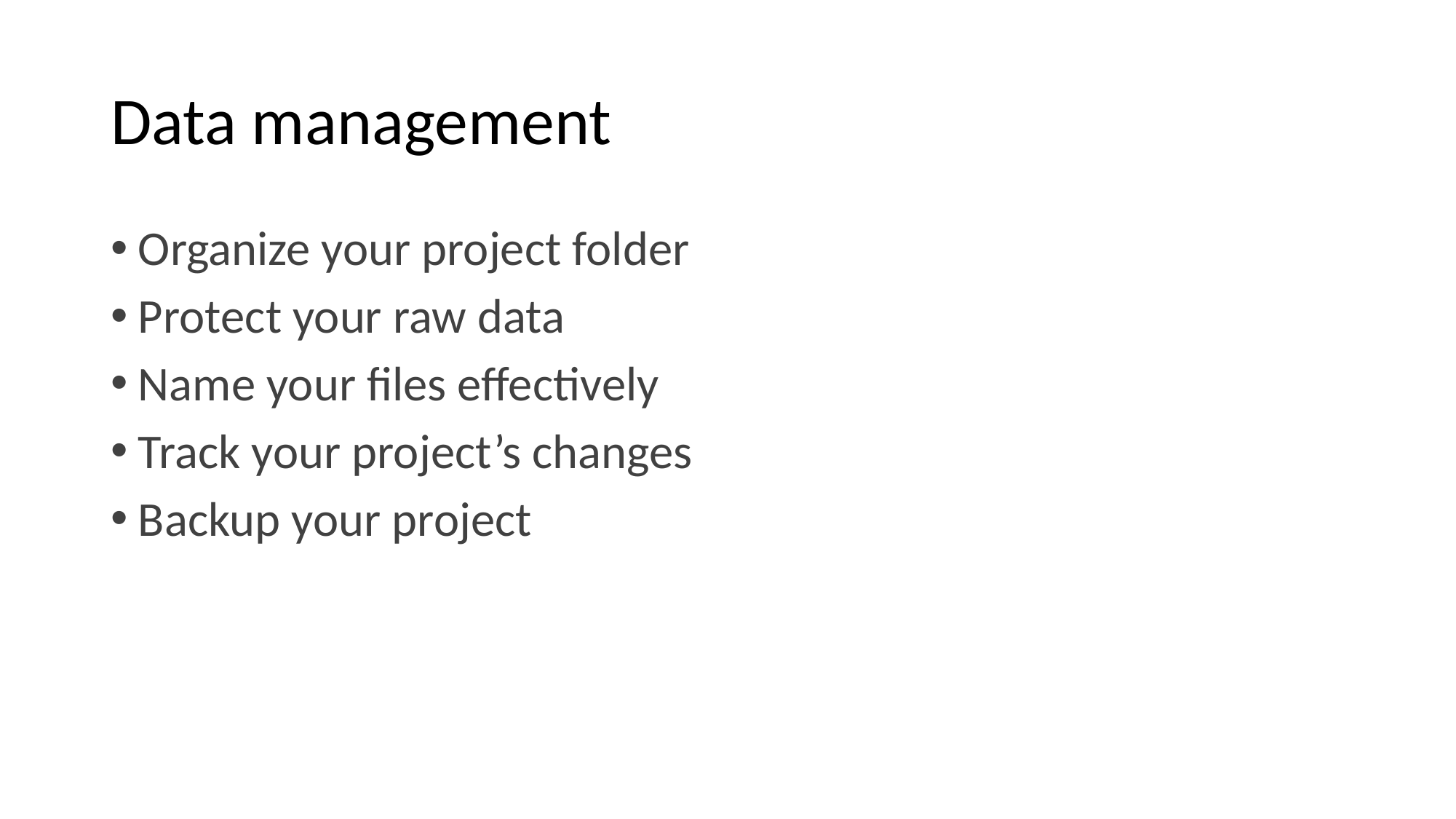

# Data management
Organize your project folder
Protect your raw data
Name your files effectively
Track your project’s changes
Backup your project